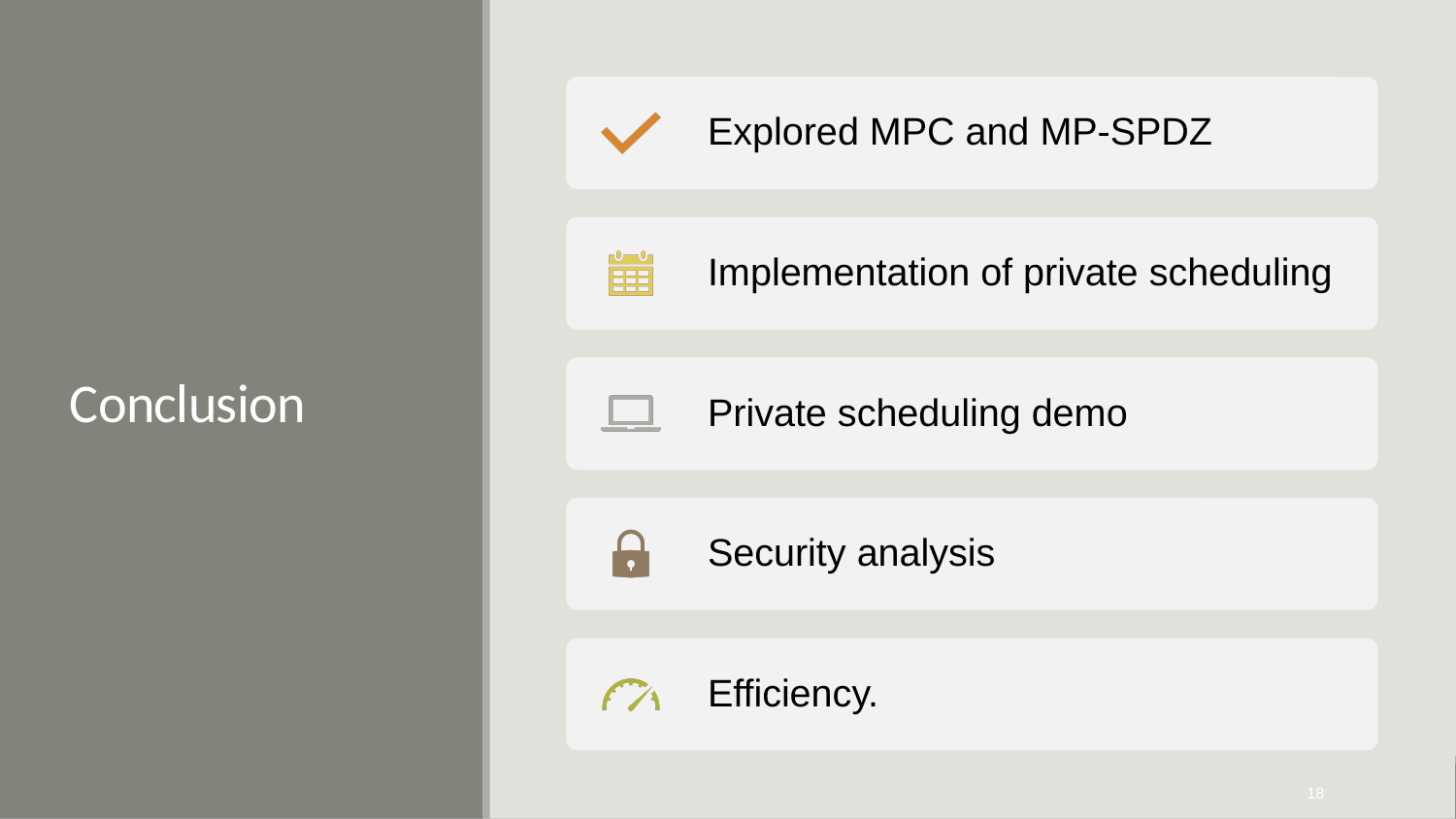

# Conclusion
Explored MPC and MP-SPDZ
Implementation of private scheduling
Private scheduling demo
Security analysis
Efficiency.
18